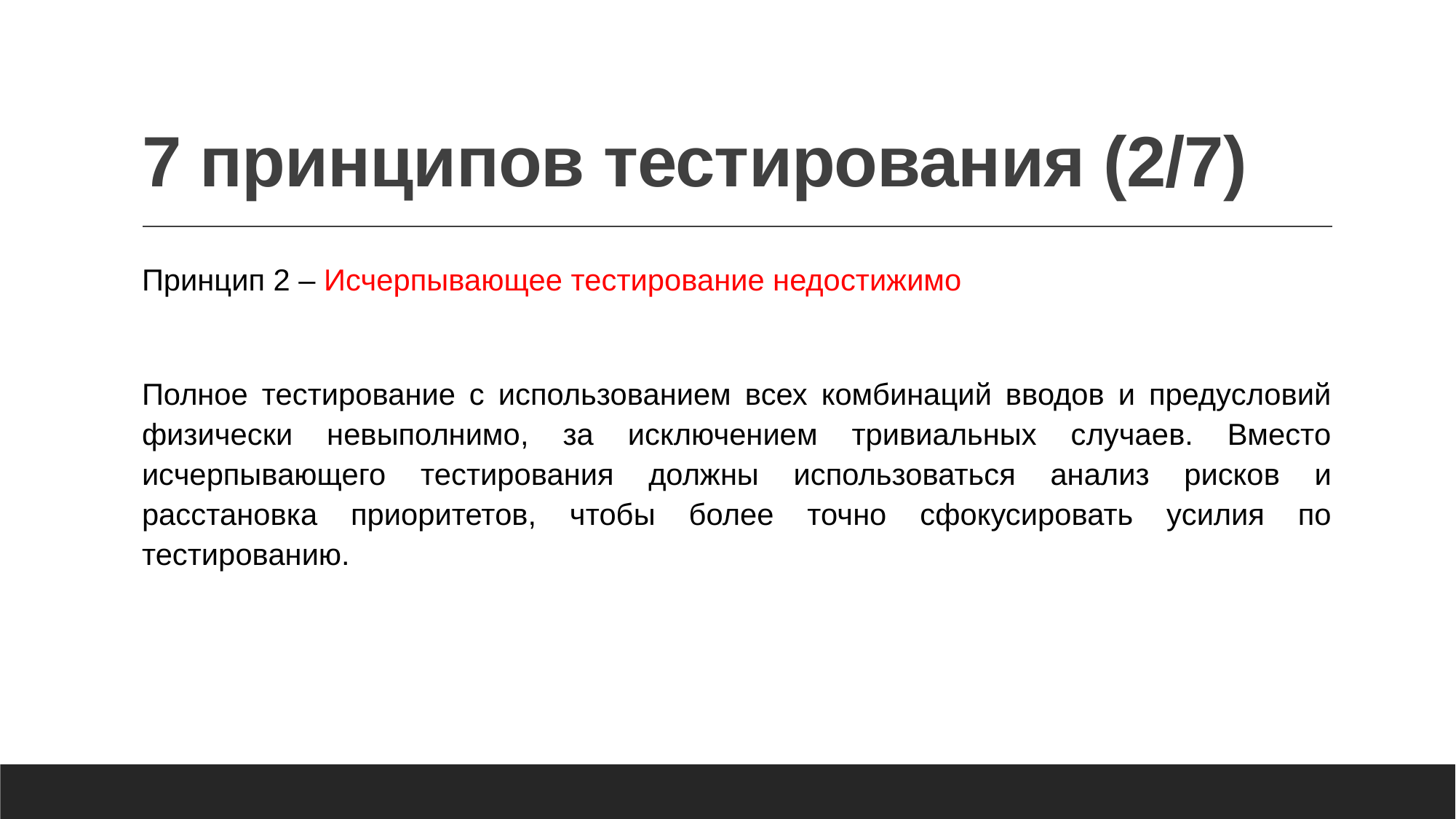

# 7 принципов тестирования (2/7)
Принцип 2 – Исчерпывающее тестирование недостижимо

Полное тестирование с использованием всех комбинаций вводов и предусловий физически невыполнимо, за исключением тривиальных случаев. Вместо исчерпывающего тестирования должны использоваться анализ рисков и расстановка приоритетов, чтобы более точно сфокусировать усилия по тестированию.